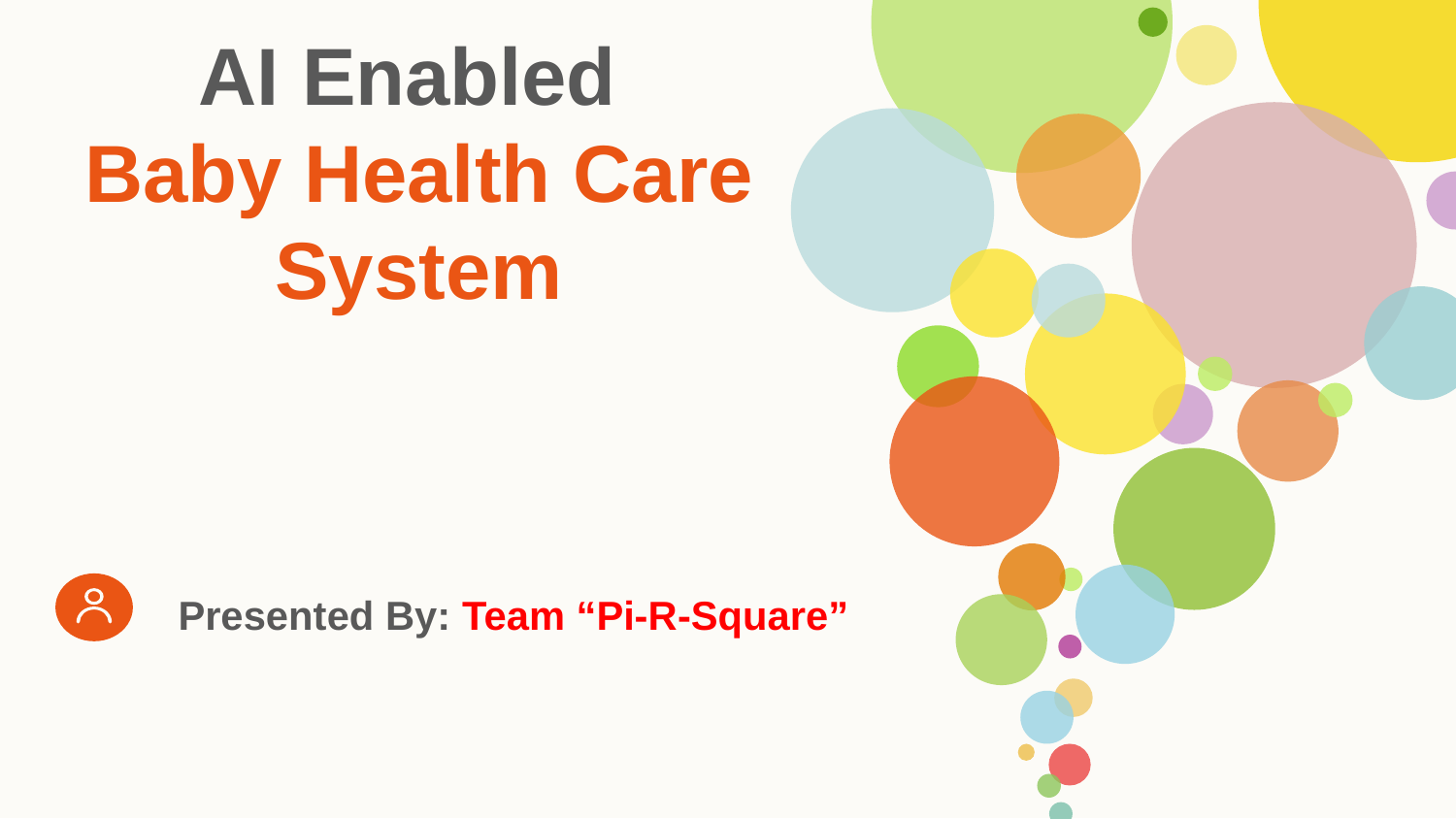

AI Enabled
Baby Health Care System

Presented By: Team “Pi-R-Square”